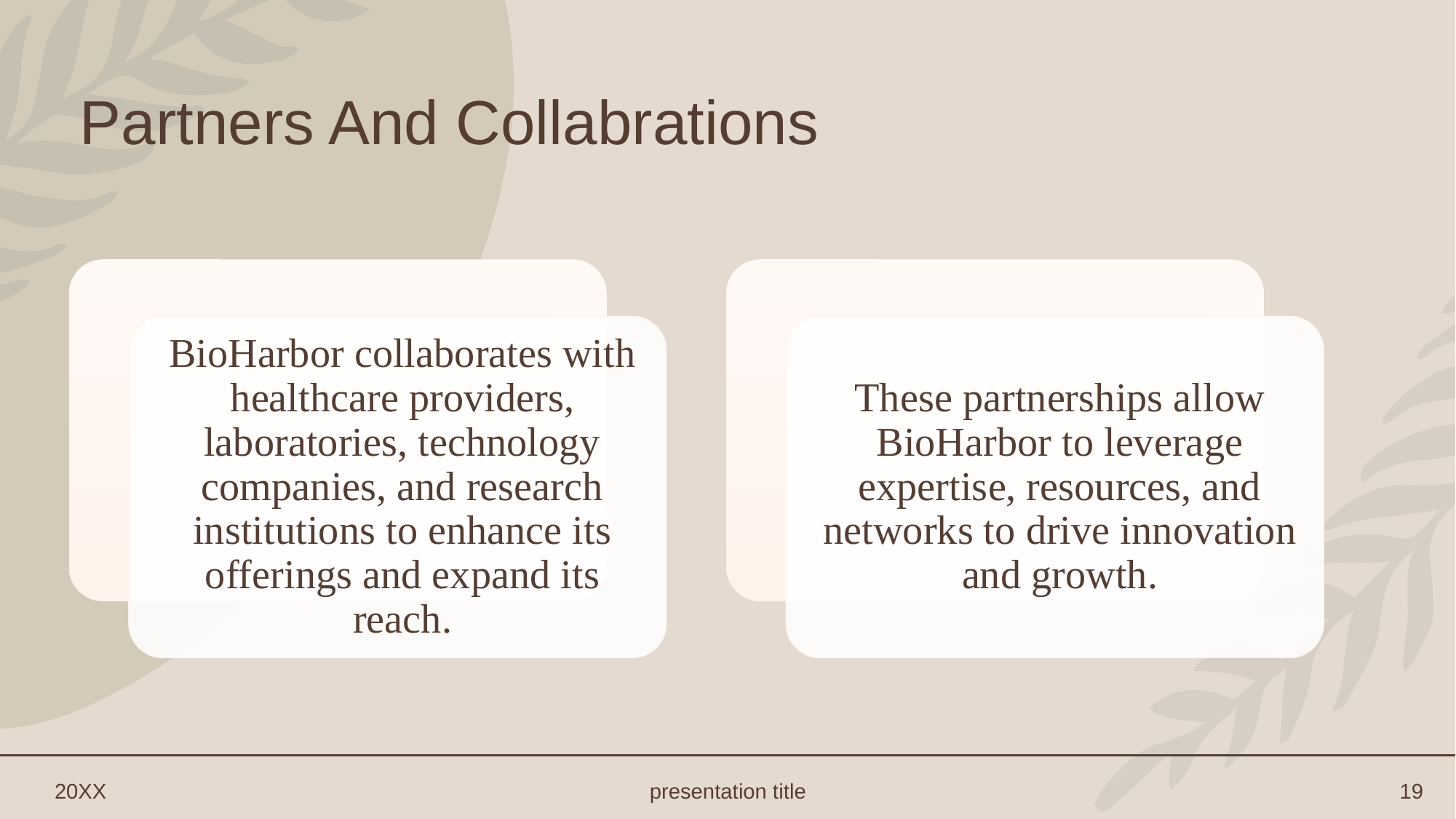

# Partners And Collabrations
BioHarbor collaborates with healthcare providers, laboratories, technology companies, and research institutions to enhance its offerings and expand its reach.
These partnerships allow BioHarbor to leverage expertise, resources, and networks to drive innovation and growth.
20XX
presentation title
19